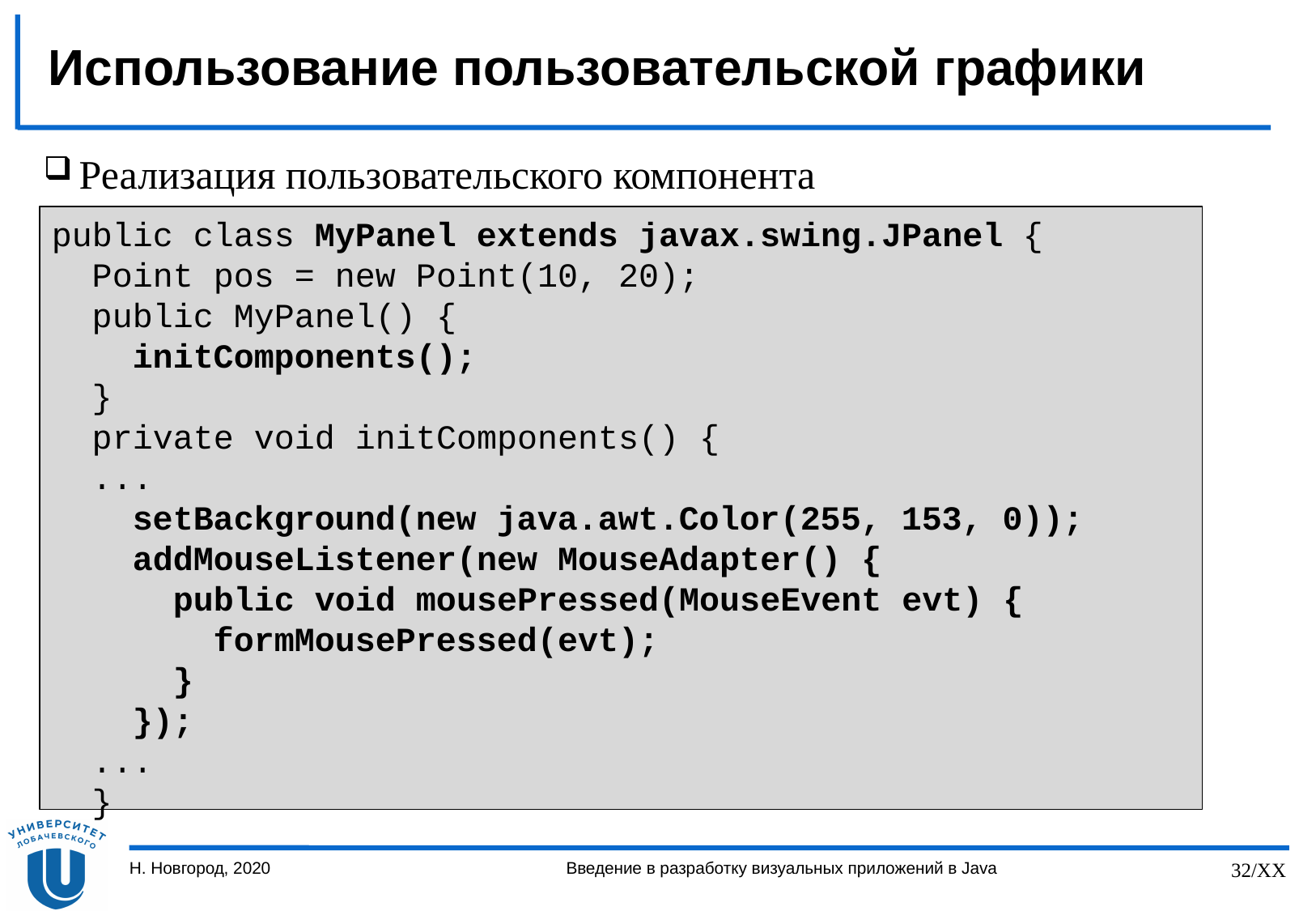

# Использование пользовательской графики
Реализация пользовательского компонента
public class MyPanel extends javax.swing.JPanel {
  Point pos = new Point(10, 20);
  public MyPanel() {
    initComponents();
  }
  private void initComponents() {
  ...
    setBackground(new java.awt.Color(255, 153, 0));
    addMouseListener(new MouseAdapter() {
      public void mousePressed(MouseEvent evt) {
        formMousePressed(evt);
      }
    });
  ...
  }
Н. Новгород, 2020
Введение в разработку визуальных приложений в Java
32/XX